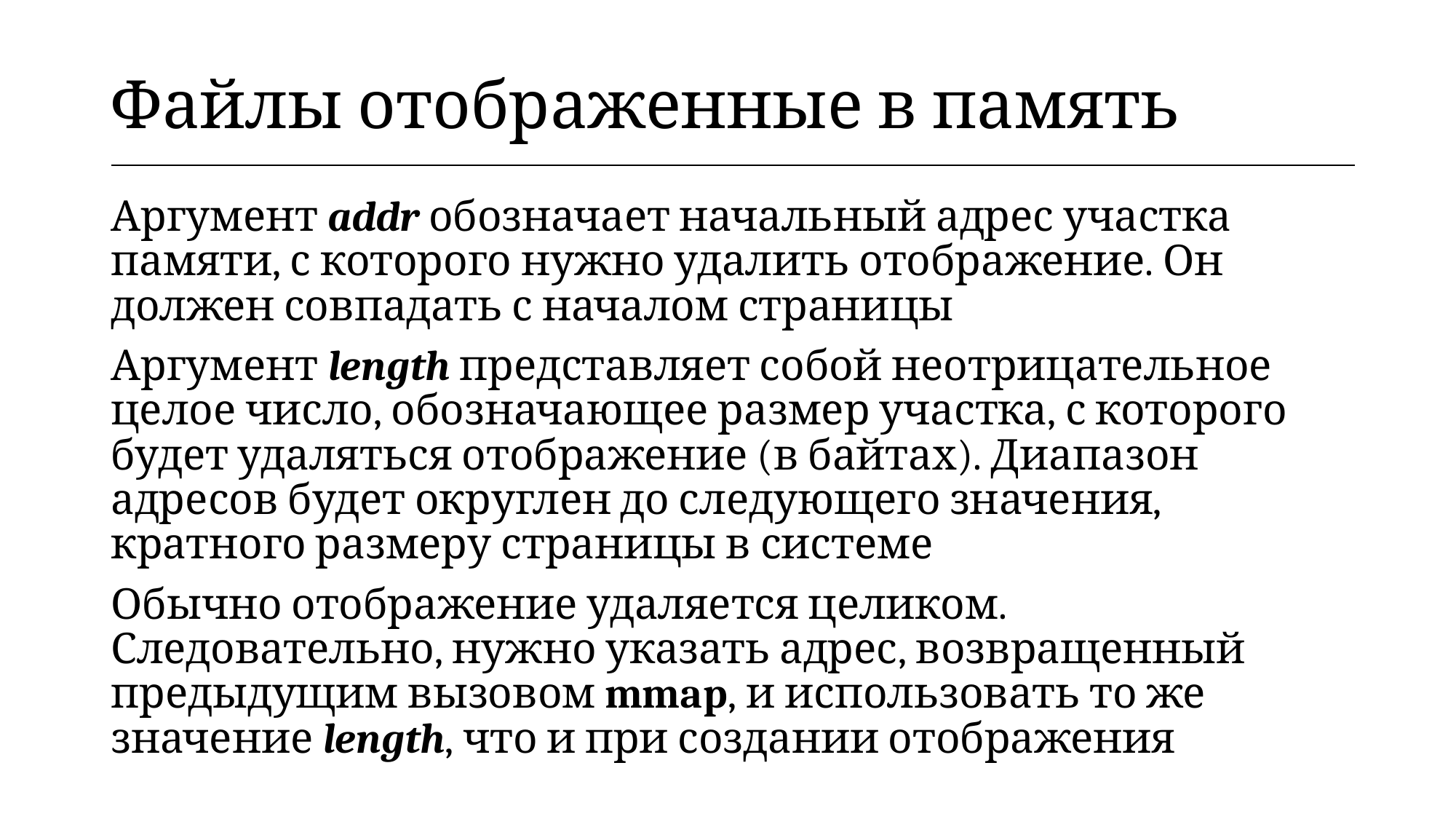

| Файлы отображенные в память |
| --- |
Аргумент addr обозначает начальный адрес участка памяти, с которого нужно удалить отображение. Он должен совпадать с началом страницы
Аргумент length представляет собой неотрицательное целое число, обозначающее размер участка, с которого будет удаляться отображение (в байтах). Диапазон адресов будет округлен до следующего значения, кратного размеру страницы в системе
Обычно отображение удаляется целиком. Следовательно, нужно указать адрес, возвращенный предыдущим вызовом mmap, и использовать то же значение length, что и при создании отображения